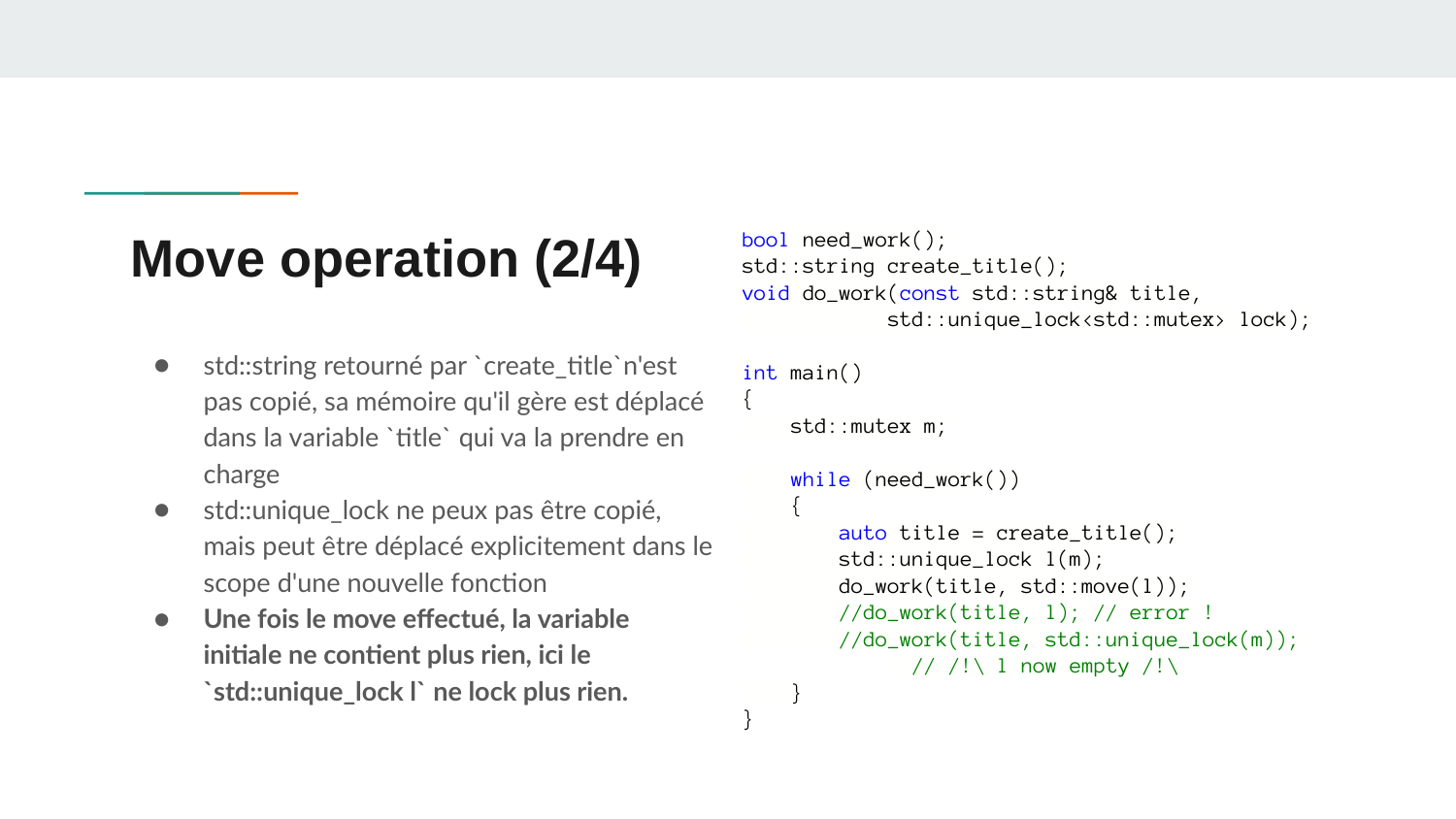

# Move operation (2/4)
bool need_work();
std::string create_title();
void do_work(const std::string& title,
            std::unique_lock<std::mutex> lock);

int main()
{
    std::mutex m;

    while (need_work())
    {
        auto title = create_title();
        std::unique_lock l(m);
        do_work(title, std::move(l));
        //do_work(title, l); // error !
        //do_work(title, std::unique_lock(m));
	  // /!\ l now empty /!\
    }
}

std::string retourné par `create_title`n'est pas copié, sa mémoire qu'il gère est déplacé dans la variable `title` qui va la prendre en charge
std::unique_lock ne peux pas être copié, mais peut être déplacé explicitement dans le scope d'une nouvelle fonction
Une fois le move effectué, la variable initiale ne contient plus rien, ici le `std::unique_lock l` ne lock plus rien.